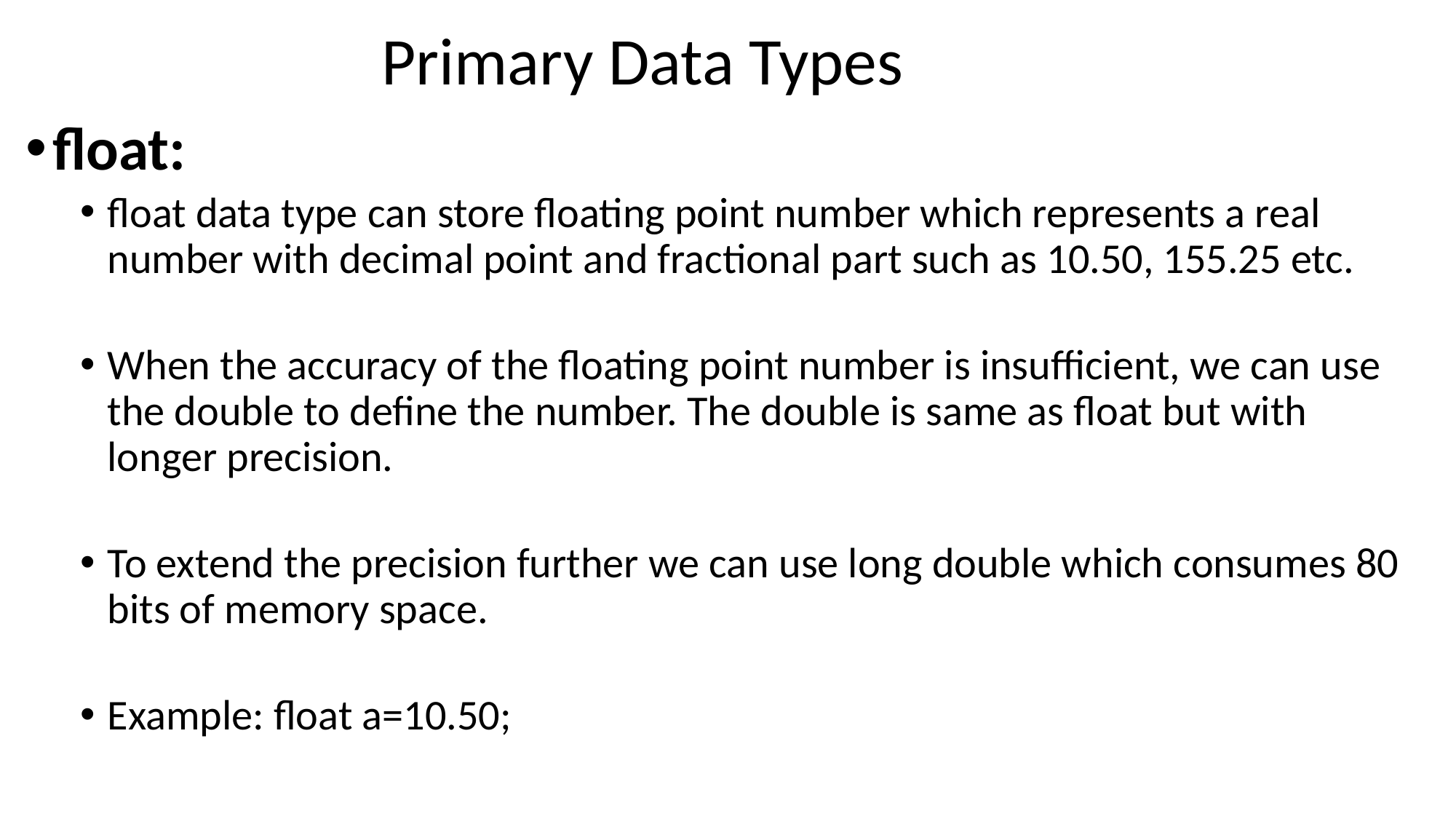

# Primary Data Types
float:
float data type can store floating point number which represents a real number with decimal point and fractional part such as 10.50, 155.25 etc.

When the accuracy of the floating point number is insufficient, we can use the double to define the number. The double is same as float but with longer precision.

To extend the precision further we can use long double which consumes 80 bits of memory space.

Example: float a=10.50;